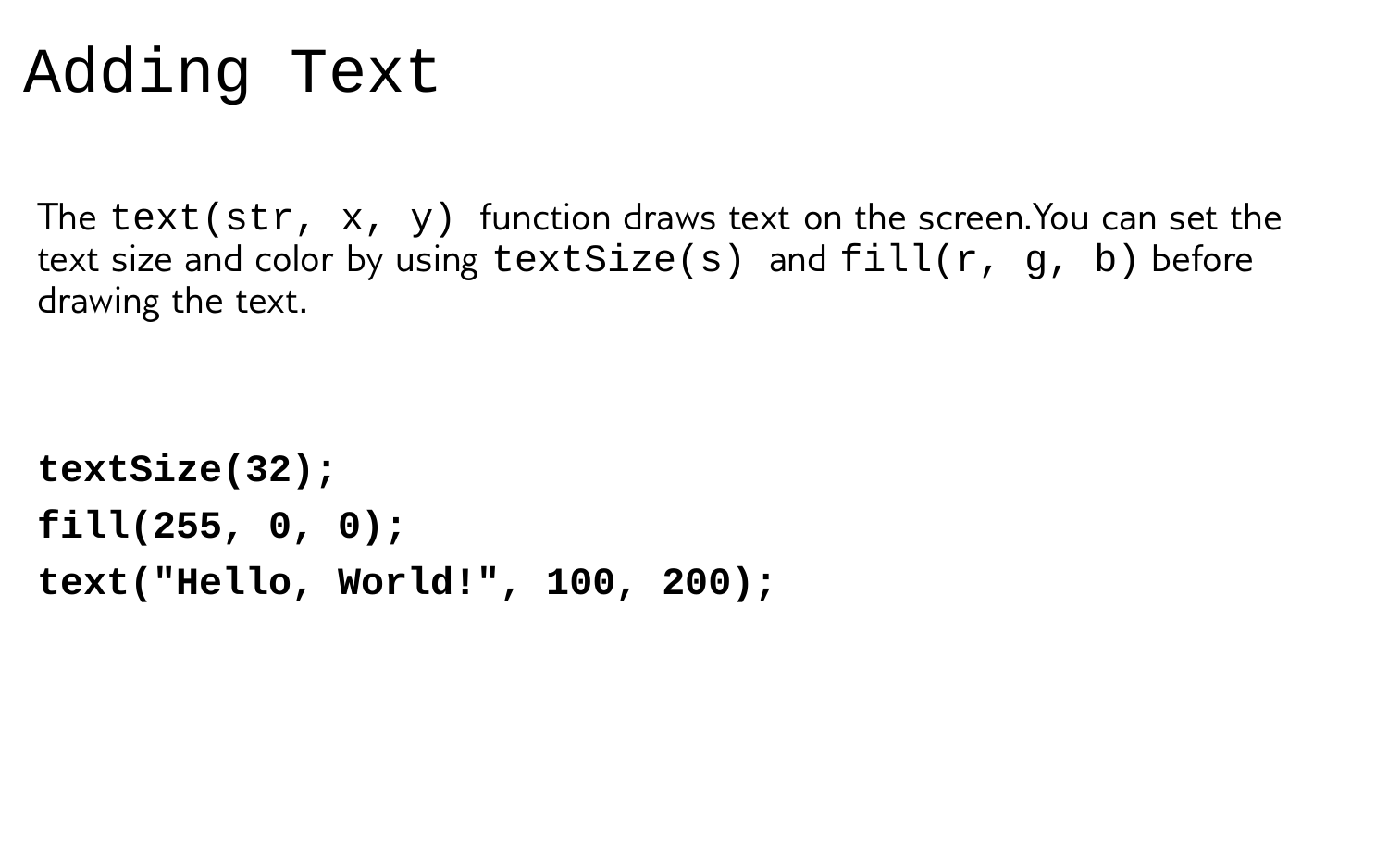

Adding Text

The text(str, x, y) function draws text on the screen.You can set the text size and color by using textSize(s) and fill(r, g, b) before drawing the text.

textSize(32);
fill(255, 0, 0);
text("Hello, World!", 100, 200);